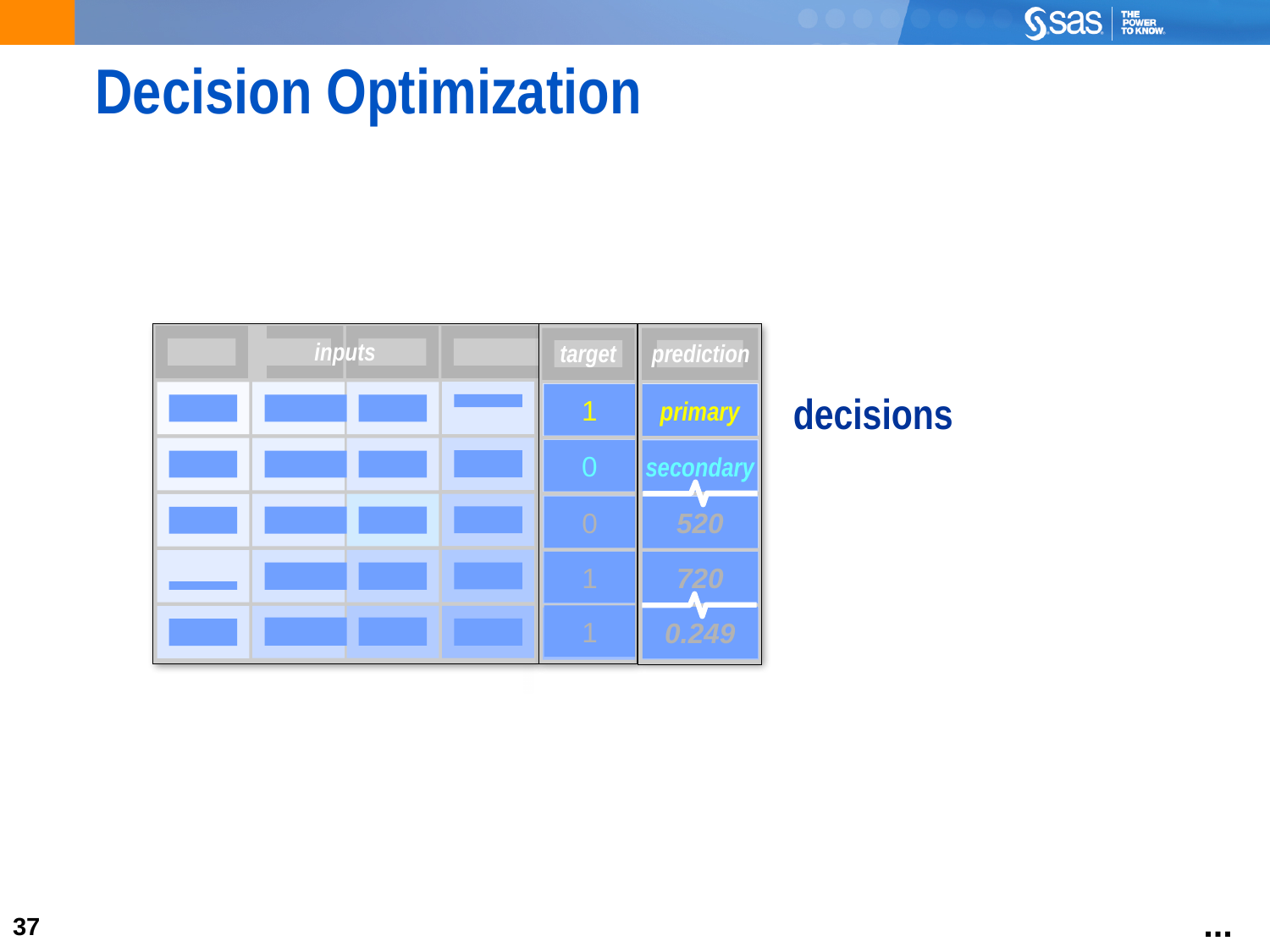

# Decision Optimization

inputs

target

prediction

decisions
1
primary
0
secondary

0
520
1
720

1
0.249
...